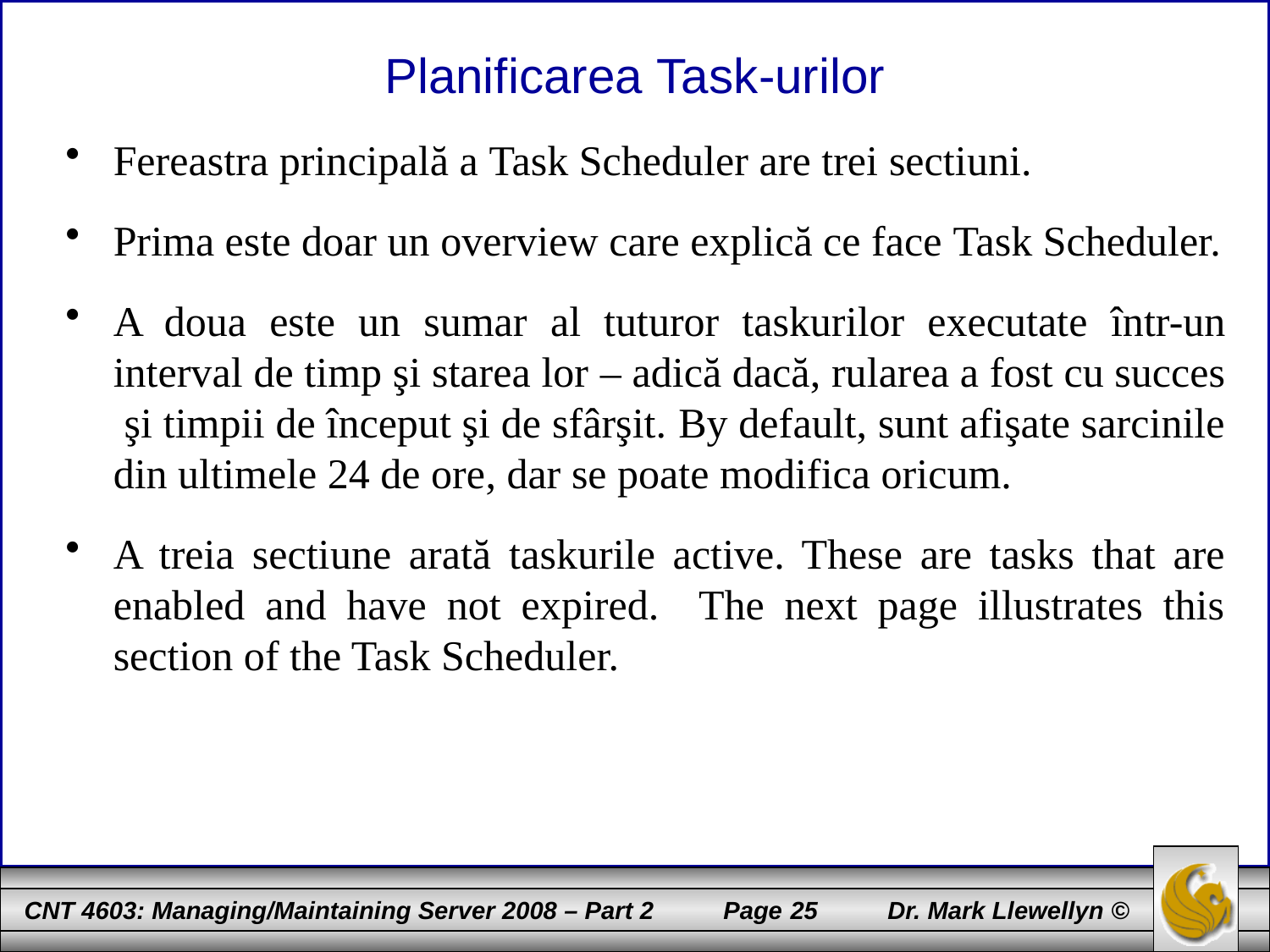

# Planificarea Task-urilor
Fereastra principală a Task Scheduler are trei sectiuni.
Prima este doar un overview care explică ce face Task Scheduler.
A doua este un sumar al tuturor taskurilor executate într-un interval de timp şi starea lor – adică dacă, rularea a fost cu succes  şi timpii de început şi de sfârşit. By default, sunt afişate sarcinile din ultimele 24 de ore, dar se poate modifica oricum.
A treia sectiune arată taskurile active. These are tasks that are enabled and have not expired.  The next page illustrates this section of the Task Scheduler.